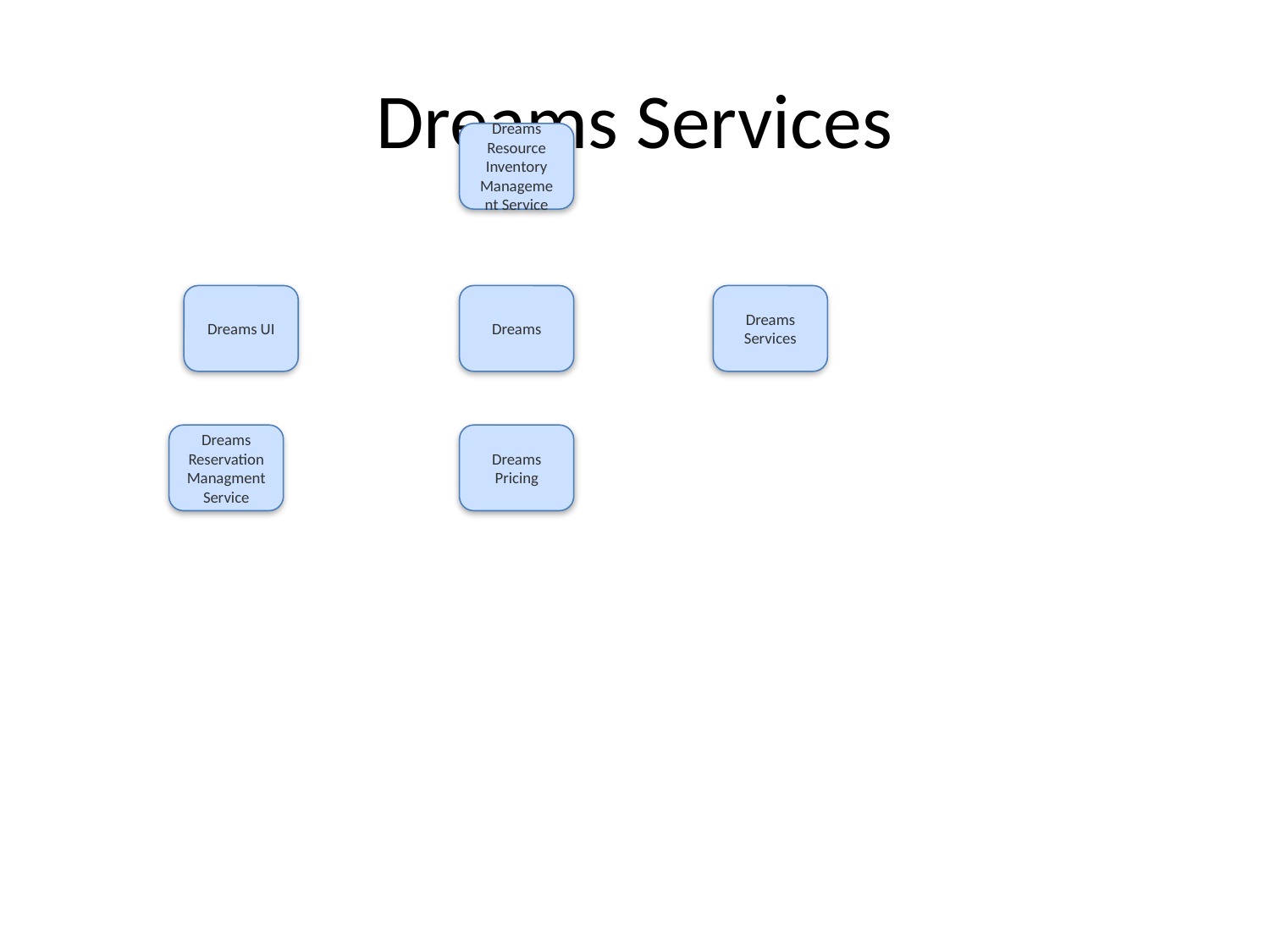

# Dreams Services
Dreams Resource Inventory Management Service
Dreams UI
Dreams
Dreams Services
Dreams Reservation Managment Service
Dreams Pricing